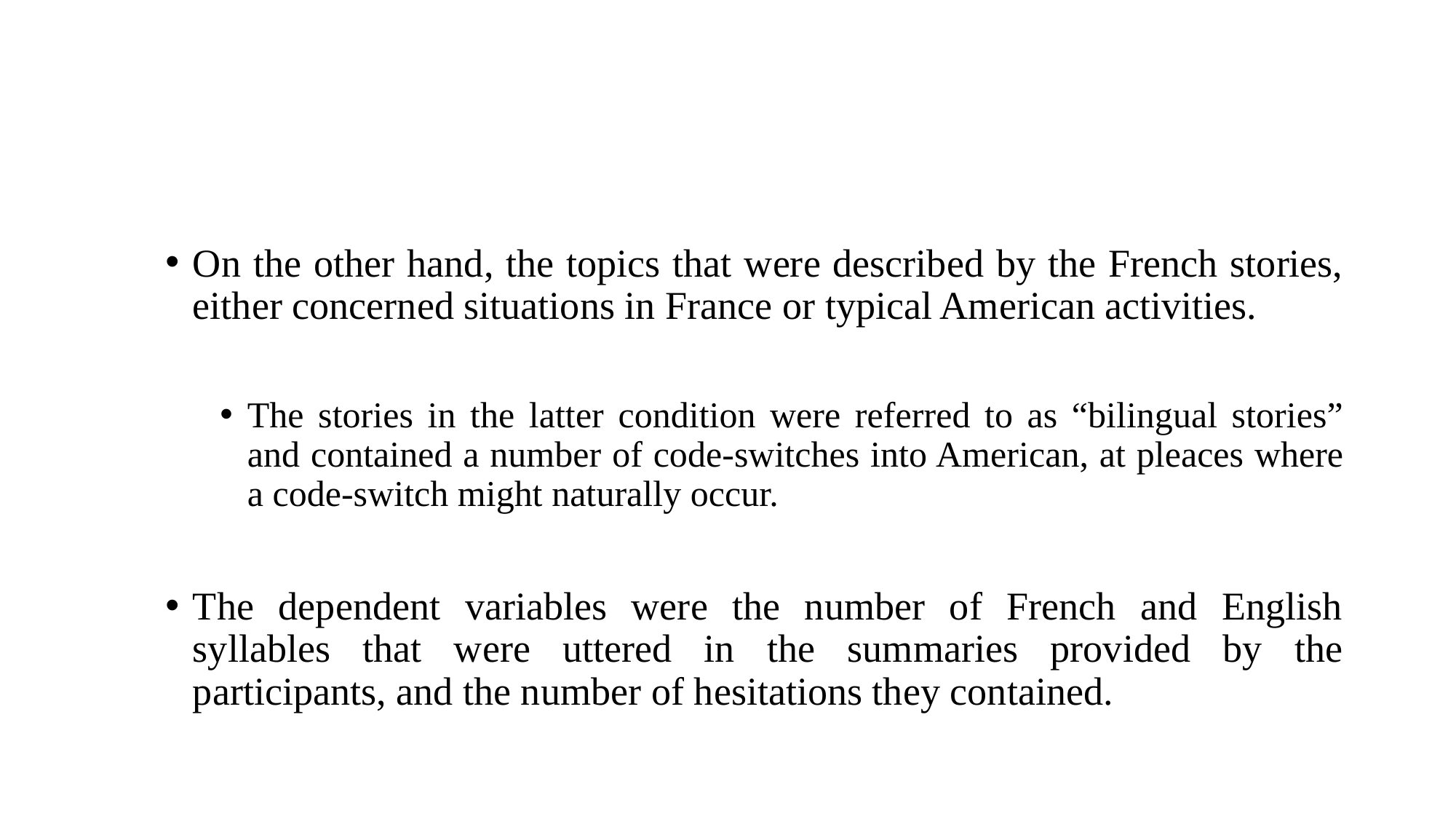

On the other hand, the topics that were described by the French stories, either concerned situations in France or typical American activities.

The stories in the latter condition were referred to as “bilingual stories” and contained a number of code-switches into American, at pleaces where a code-switch might naturally occur.

The dependent variables were the number of French and English syllables that were uttered in the summaries provided by the participants, and the number of hesitations they contained.